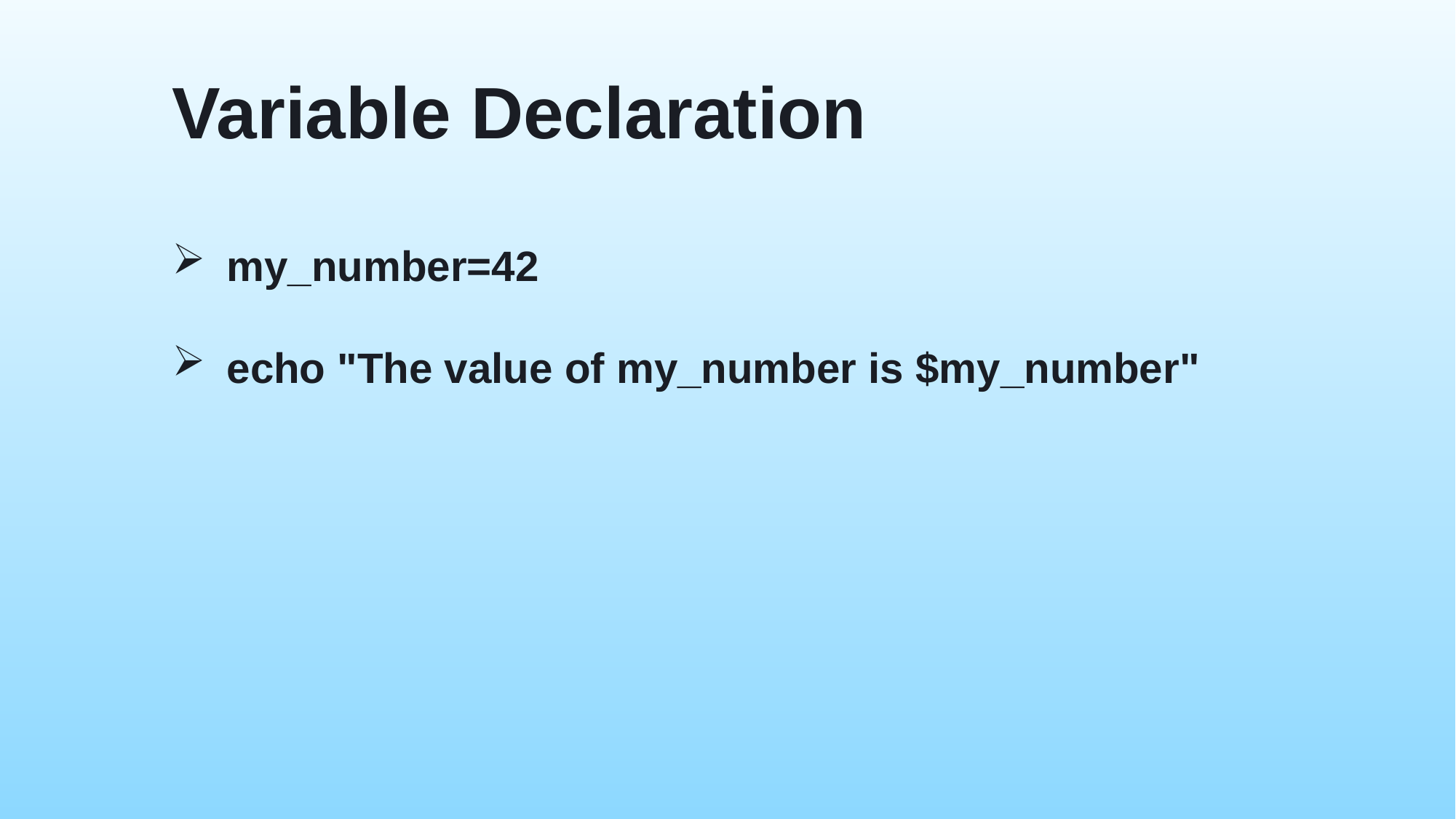

Variable Declaration
my_number=42

echo "The value of my_number is $my_number"